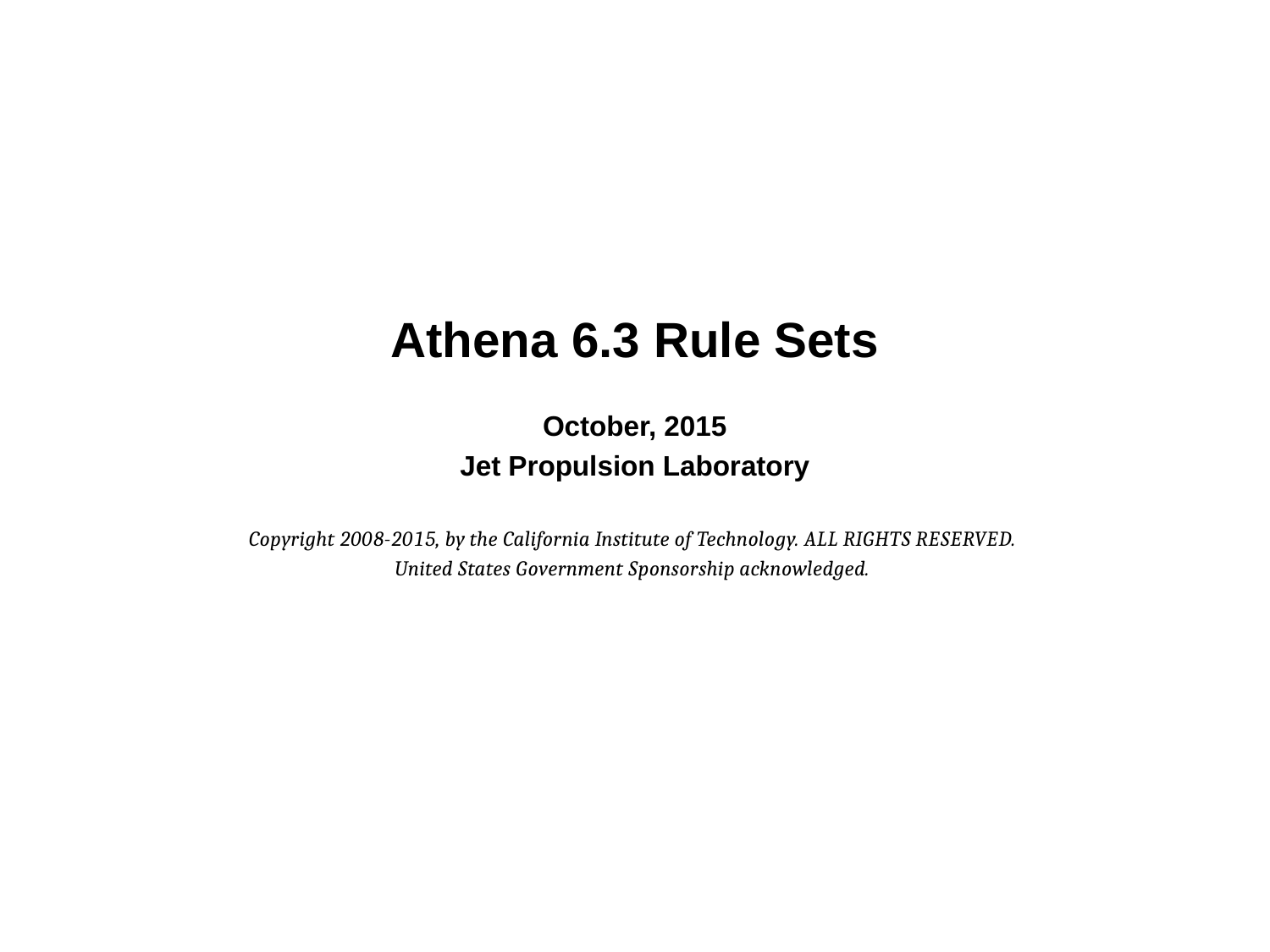

# Athena 6.3 Rule Sets
October, 2015
Jet Propulsion Laboratory

Copyright 2008-2015, by the California Institute of Technology. ALL RIGHTS RESERVED.
United States Government Sponsorship acknowledged.